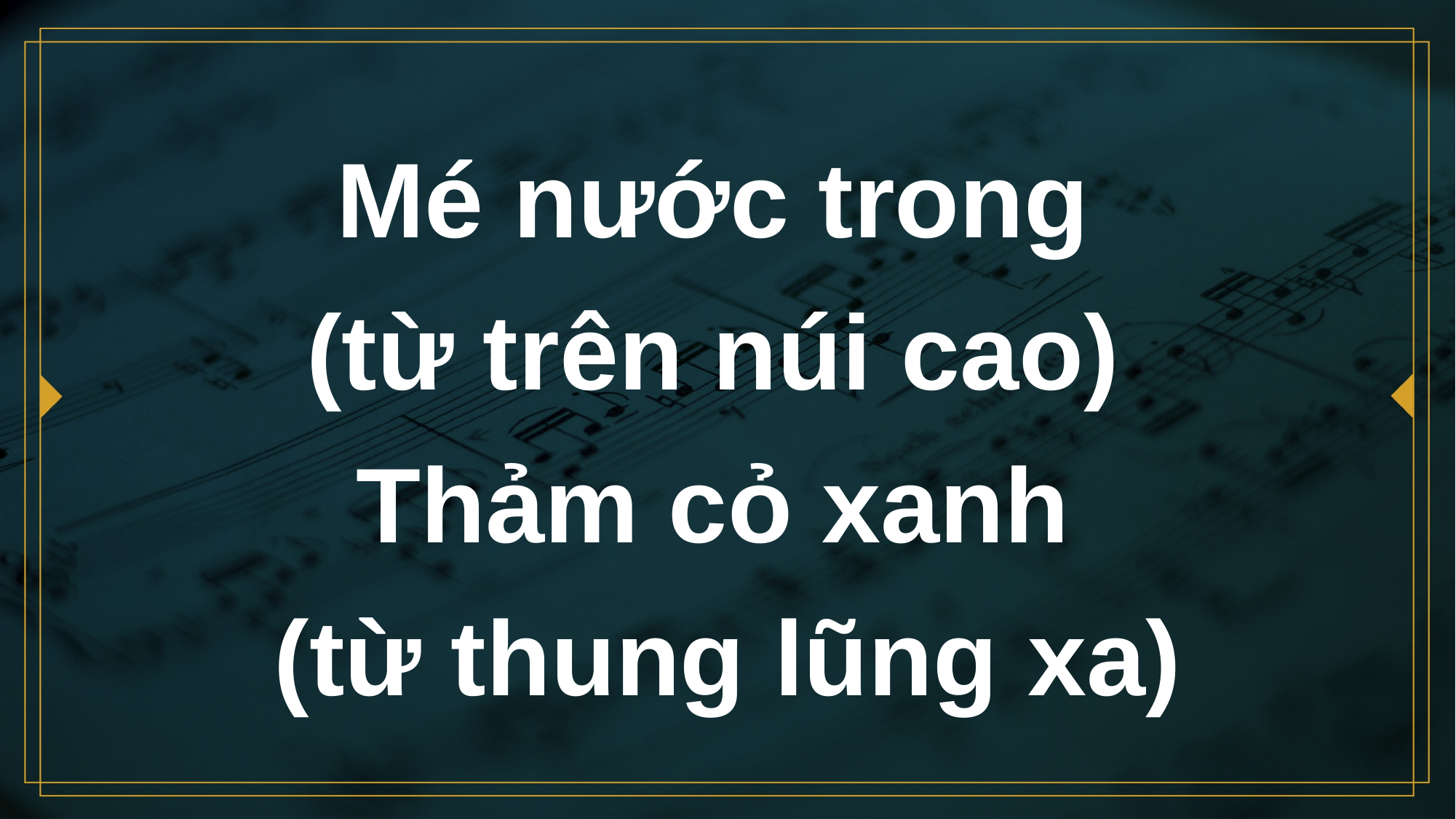

# Mé nước trong (từ trên núi cao) Thảm cỏ xanh (từ thung lũng xa)